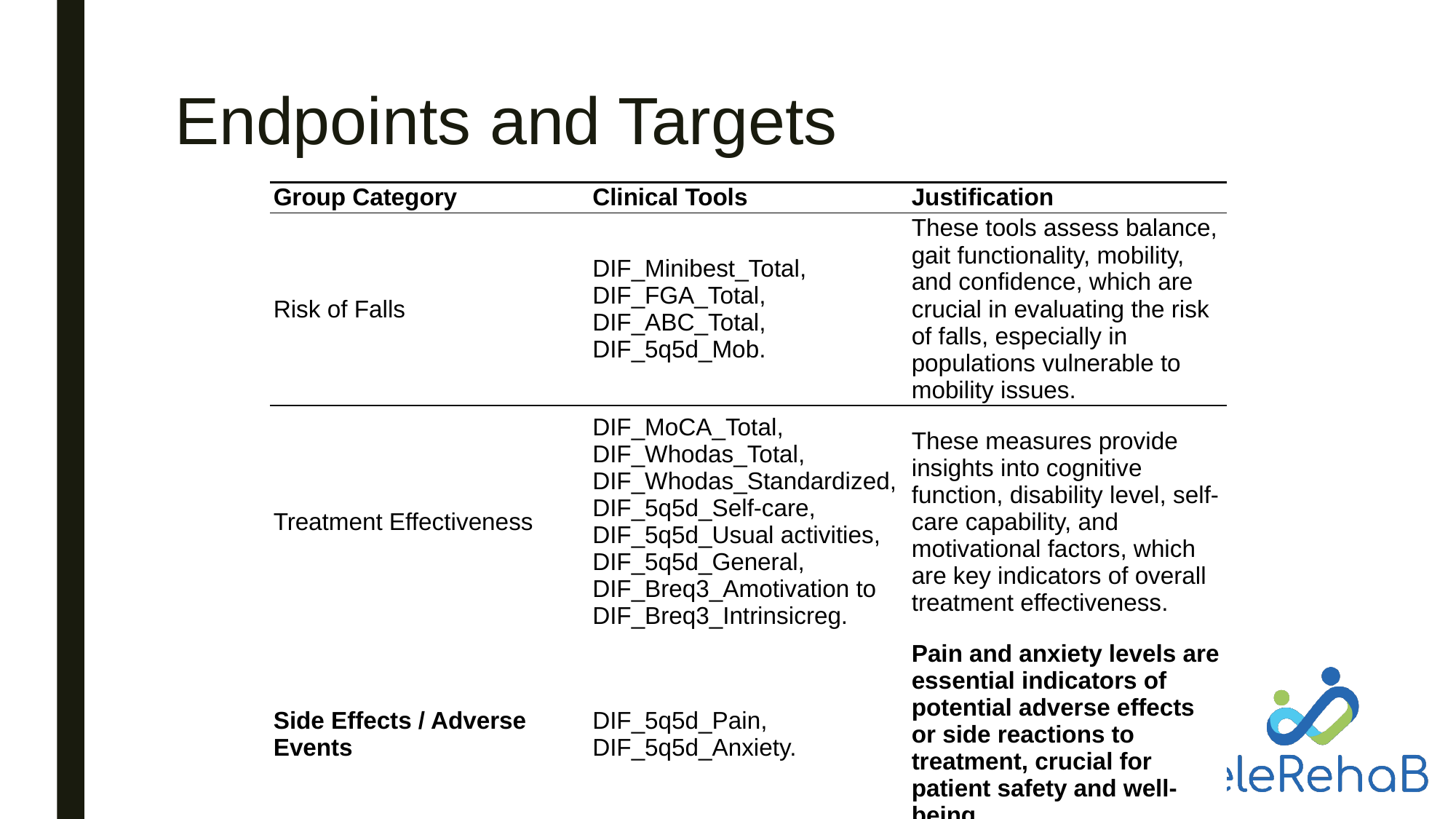

# Endpoints and Targets
| Group Category | Clinical Tools | Justification |
| --- | --- | --- |
| Risk of Falls | DIF\_Minibest\_Total, DIF\_FGA\_Total, DIF\_ABC\_Total, DIF\_5q5d\_Mob. | These tools assess balance, gait functionality, mobility, and confidence, which are crucial in evaluating the risk of falls, especially in populations vulnerable to mobility issues. |
| Treatment Effectiveness | DIF\_MoCA\_Total, DIF\_Whodas\_Total, DIF\_Whodas\_Standardized, DIF\_5q5d\_Self-care, DIF\_5q5d\_Usual activities, DIF\_5q5d\_General, DIF\_Breq3\_Amotivation to DIF\_Breq3\_Intrinsicreg. | These measures provide insights into cognitive function, disability level, self-care capability, and motivational factors, which are key indicators of overall treatment effectiveness. |
| Side Effects / Adverse Events | DIF\_5q5d\_Pain, DIF\_5q5d\_Anxiety. | Pain and anxiety levels are essential indicators of potential adverse effects or side reactions to treatment, crucial for patient safety and well-being. |